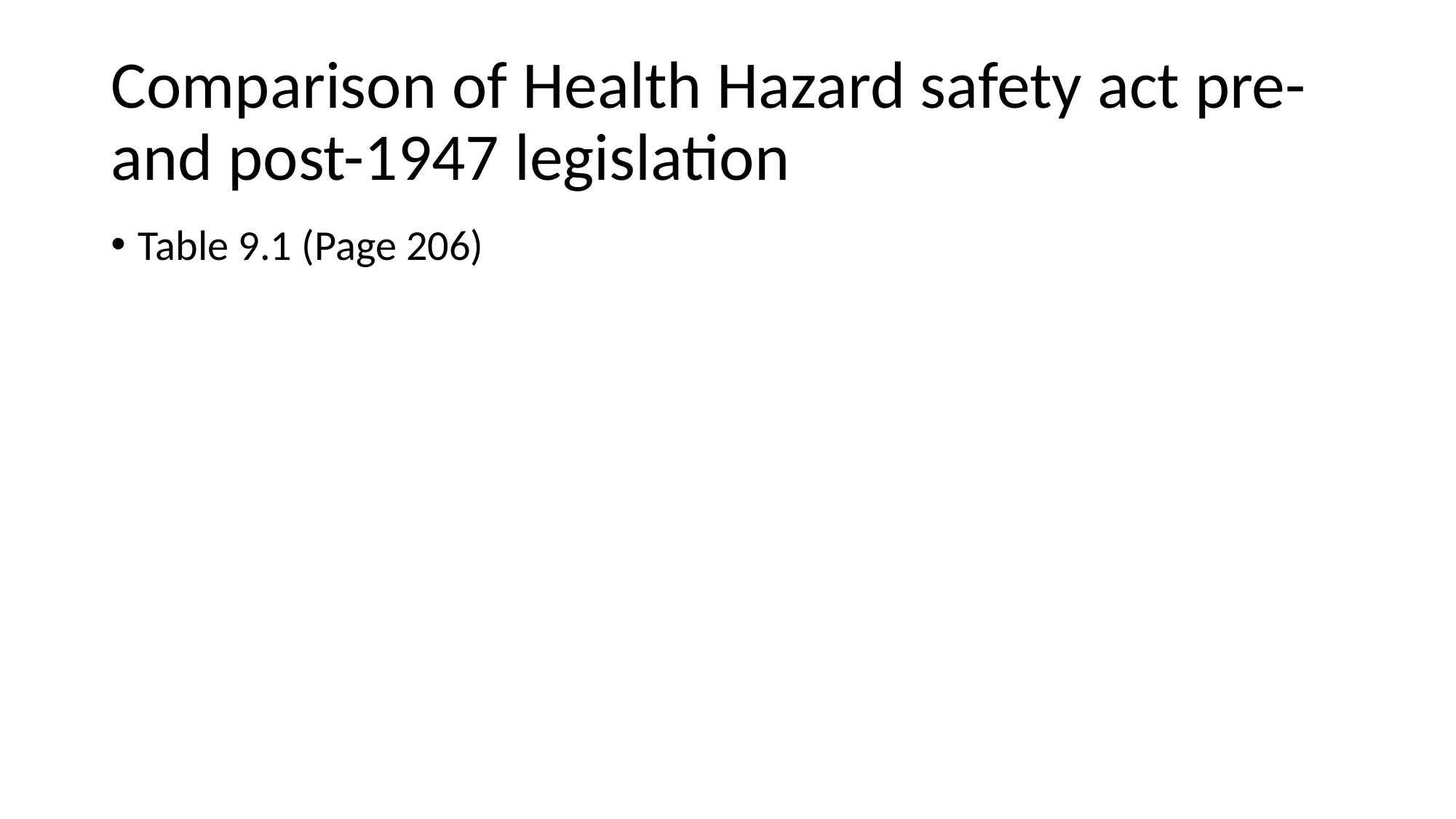

# Comparison of Health Hazard safety act pre-and post-1947 legislation
Table 9.1 (Page 206)